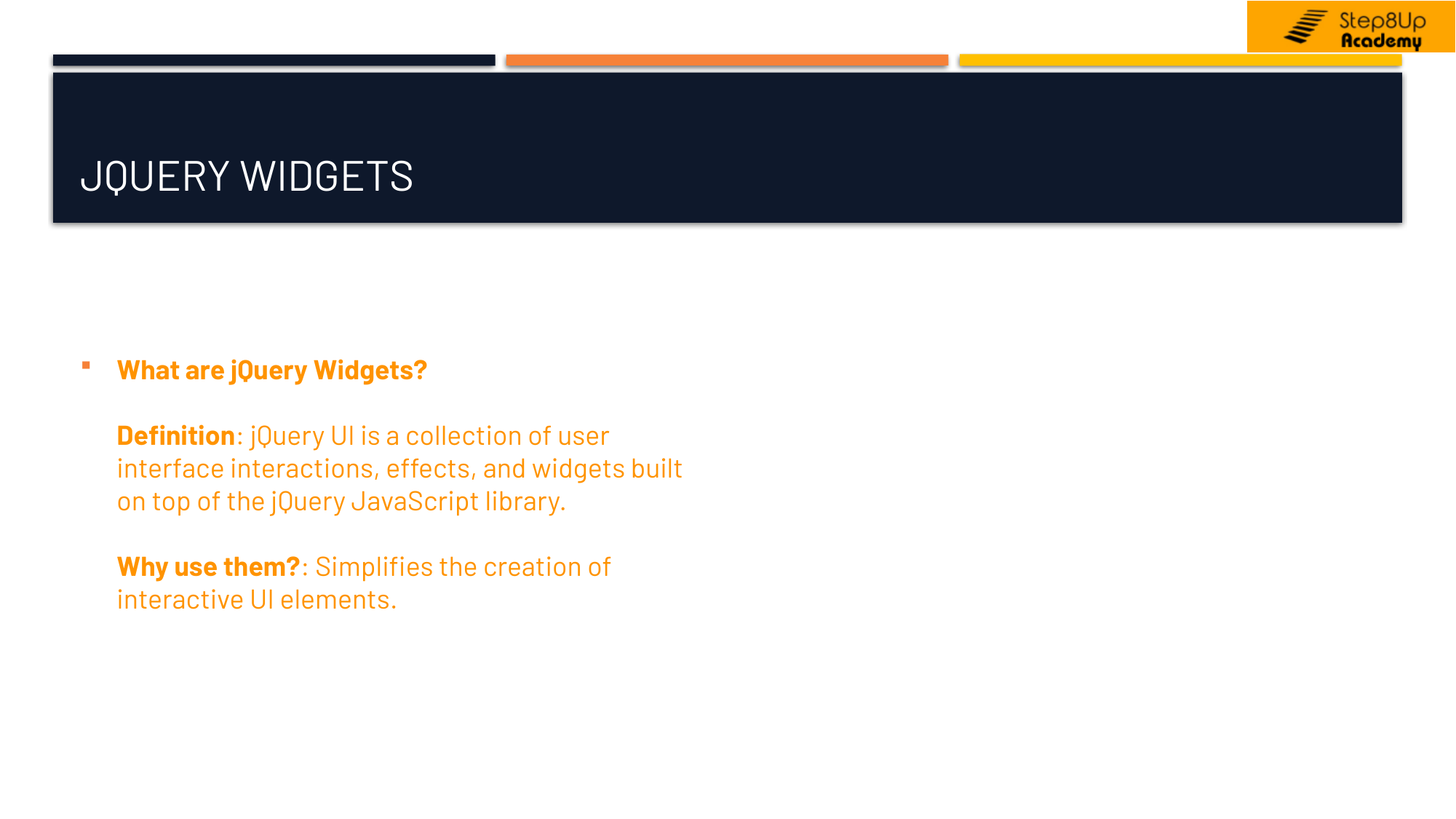

# jQuery Widgets
What are jQuery Widgets?
Definition: jQuery UI is a collection of user interface interactions, effects, and widgets built on top of the jQuery JavaScript library.
Why use them?: Simplifies the creation of interactive UI elements.